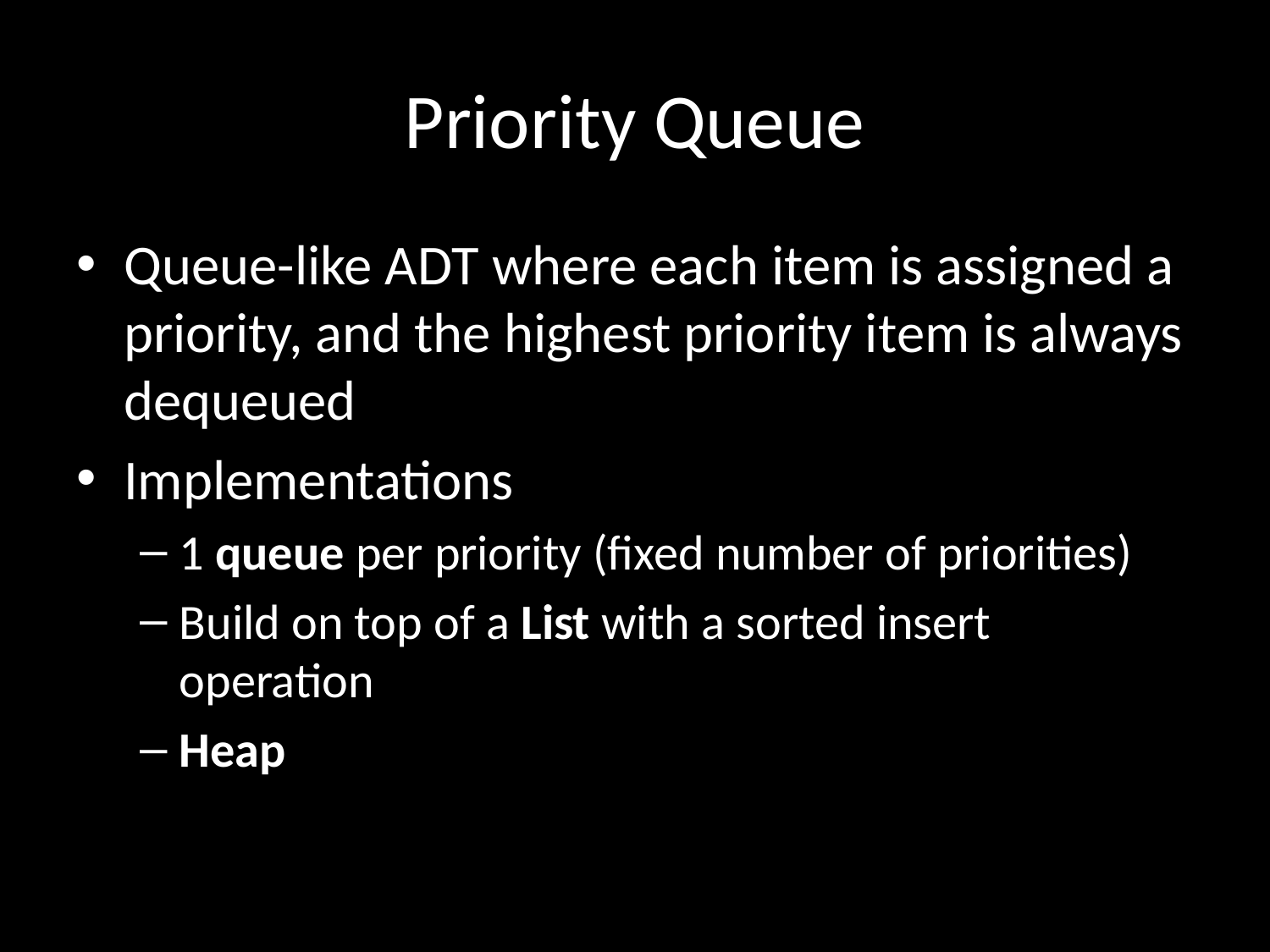

# Priority Queue
Queue-like ADT where each item is assigned a priority, and the highest priority item is always dequeued
Implementations
1 queue per priority (fixed number of priorities)
Build on top of a List with a sorted insert operation
Heap